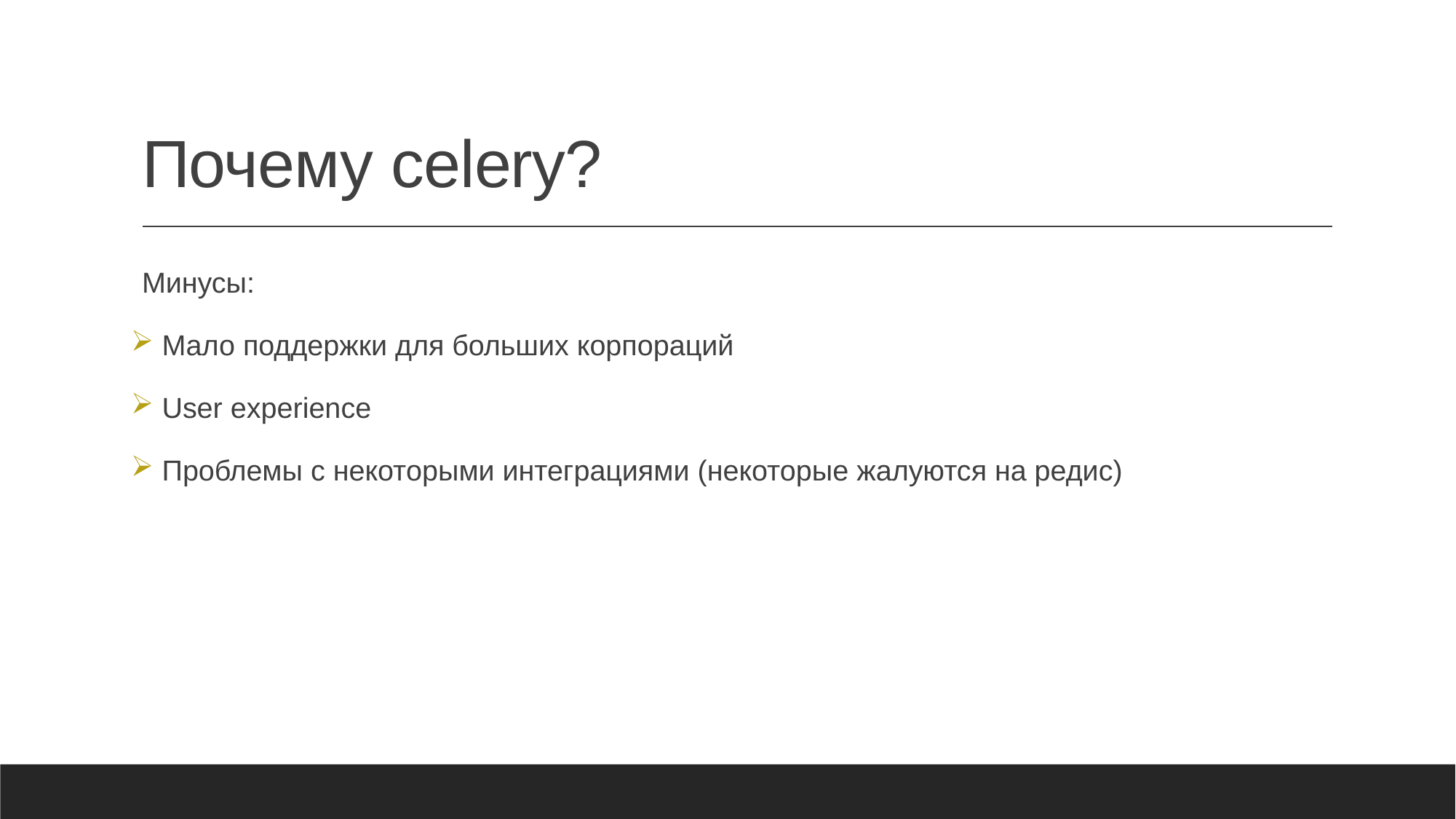

# Почему celery?
Минусы:
 Мало поддержки для больших корпораций
 User experience
 Проблемы с некоторыми интеграциями (некоторые жалуются на редис)